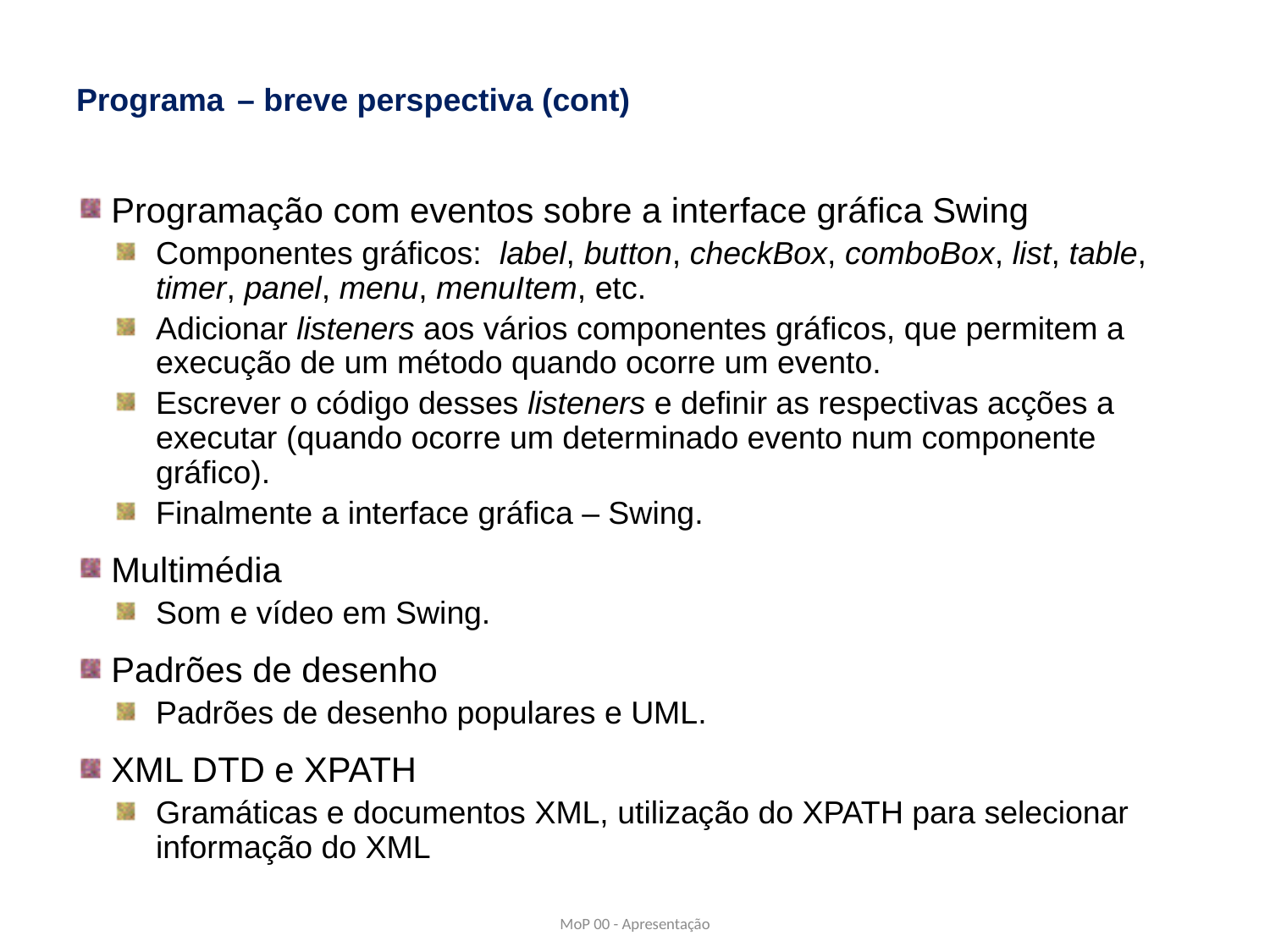

Programa – breve perspectiva (cont)
Programação com eventos sobre a interface gráfica Swing
Componentes gráficos:  label, button, checkBox, comboBox, list, table, timer, panel, menu, menuItem, etc.
Adicionar listeners aos vários componentes gráficos, que permitem a execução de um método quando ocorre um evento.
Escrever o código desses listeners e definir as respectivas acções a executar (quando ocorre um determinado evento num componente gráfico).
Finalmente a interface gráfica – Swing.
Multimédia
Som e vídeo em Swing.
Padrões de desenho
Padrões de desenho populares e UML.
XML DTD e XPATH
Gramáticas e documentos XML, utilização do XPATH para selecionar informação do XML

MoP 00 - Apresentação